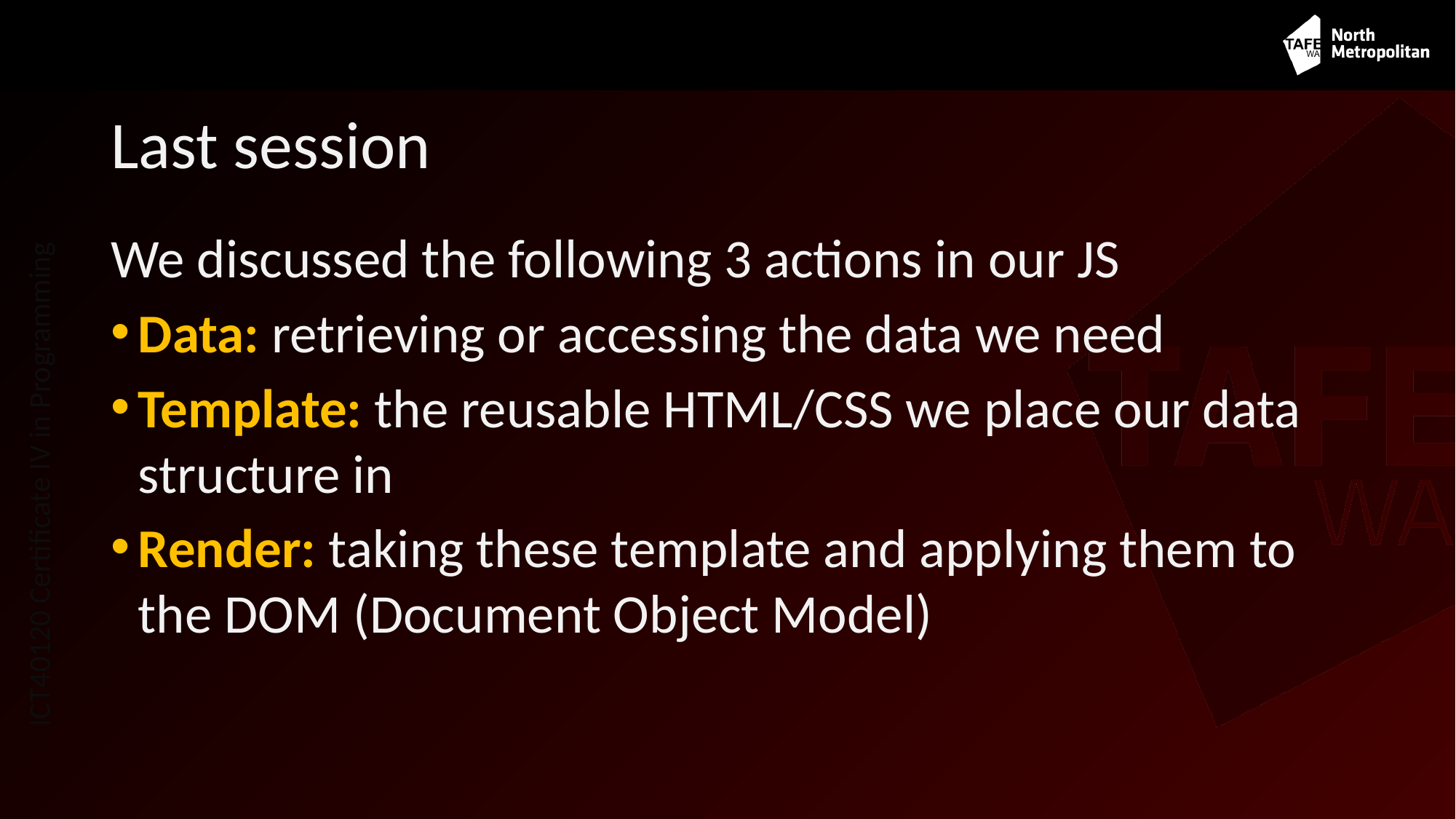

# Last session
We discussed the following 3 actions in our JS
Data: retrieving or accessing the data we need
Template: the reusable HTML/CSS we place our data structure in
Render: taking these template and applying them to the DOM (Document Object Model)